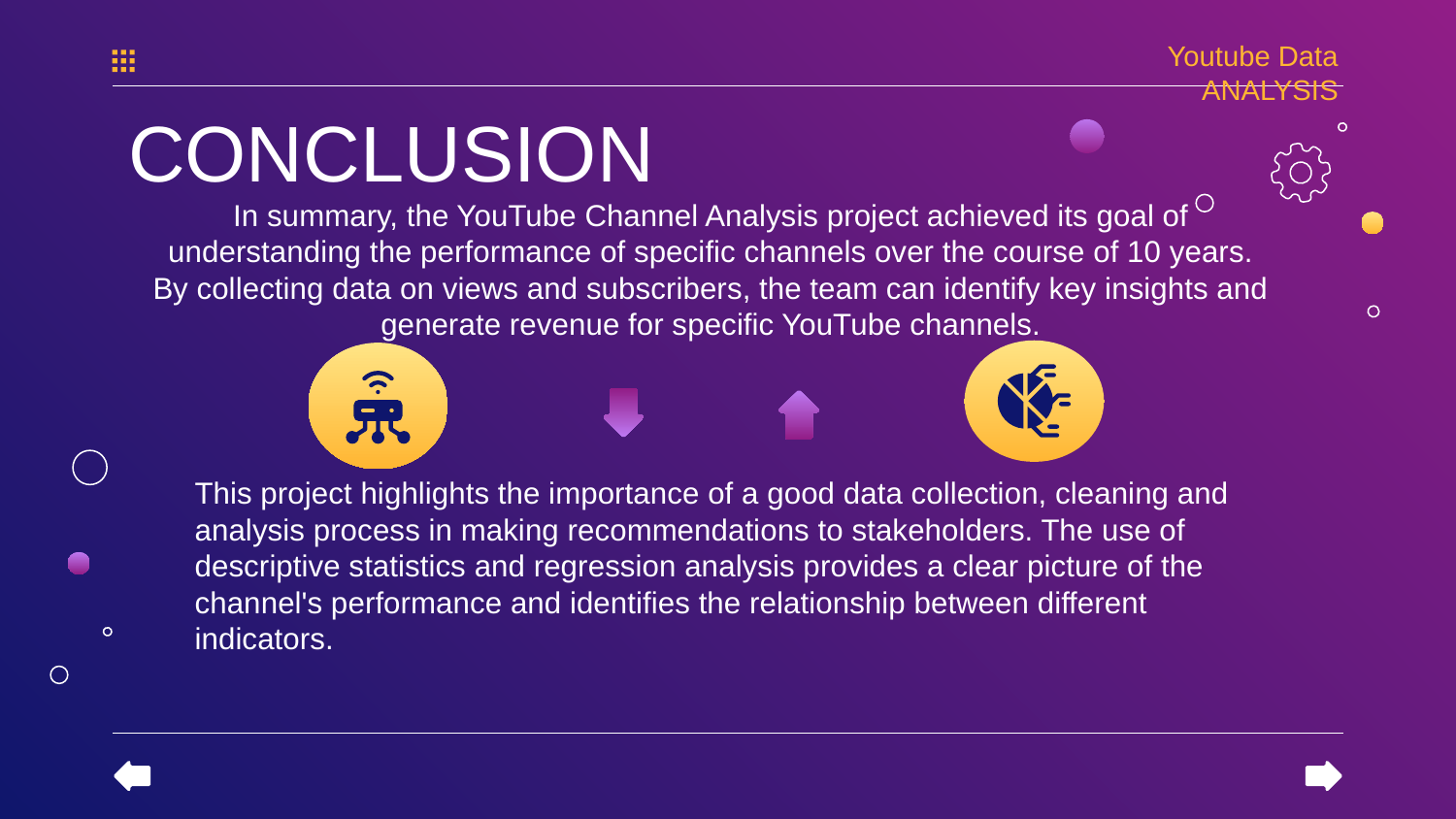

Youtube Data ANALYSIS

# CONCLUSION

In summary, the YouTube Channel Analysis project achieved its goal of understanding the performance of specific channels over the course of 10 years. By collecting data on views and subscribers, the team can identify key insights and generate revenue for specific YouTube channels.

This project highlights the importance of a good data collection, cleaning and analysis process in making recommendations to stakeholders. The use of descriptive statistics and regression analysis provides a clear picture of the channel's performance and identifies the relationship between different indicators.